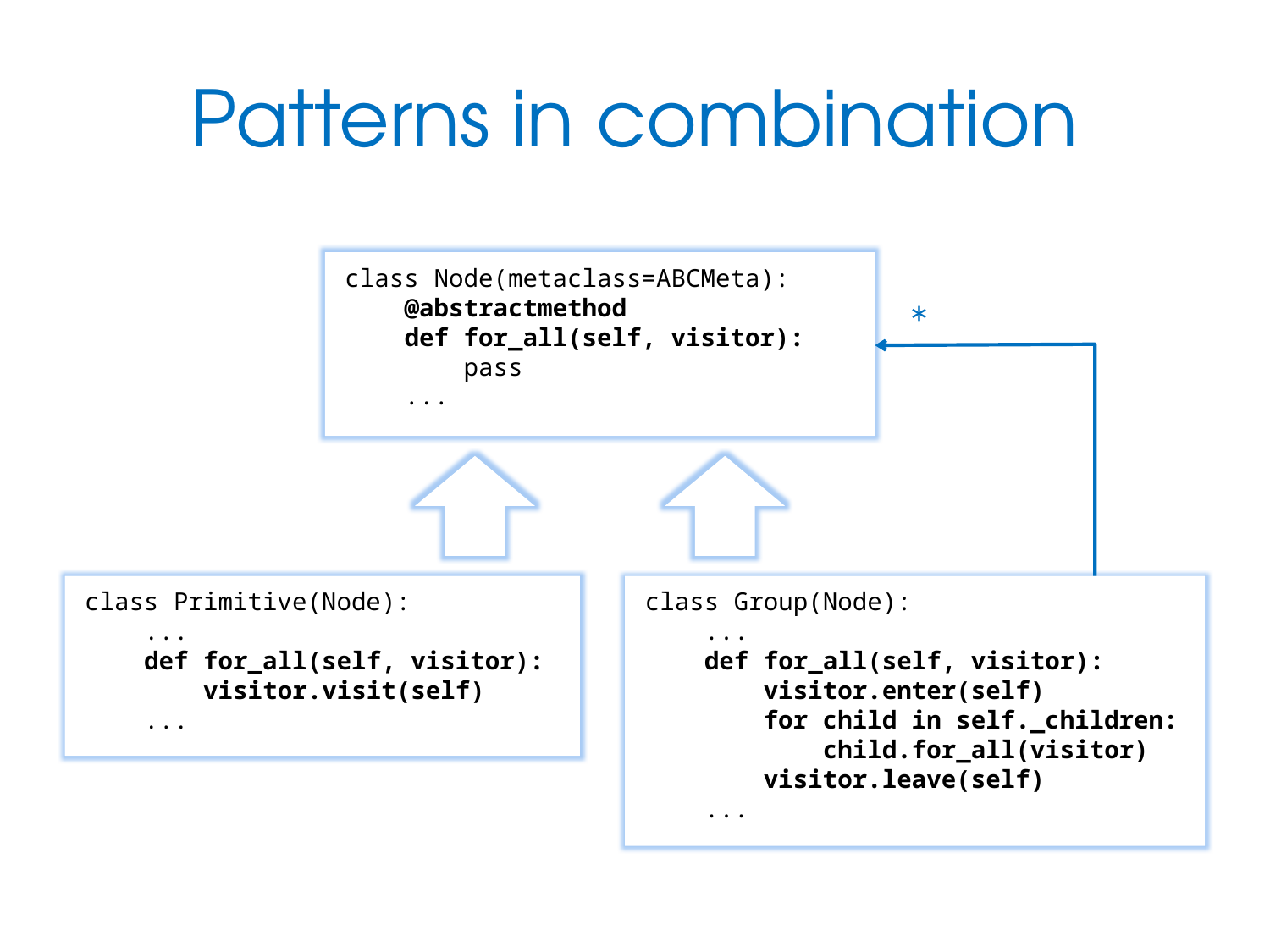

# Patterns in combination
class Node(metaclass=ABCMeta):
    @abstractmethod
    def for_all(self, visitor):
        pass
    ...
*

class Primitive(Node):
    ...
    def for_all(self, visitor):
        visitor.visit(self)
    ...
class Group(Node):
    ...
    def for_all(self, visitor):
        visitor.enter(self)
        for child in self._children:
            child.for_all(visitor)
        visitor.leave(self)
    ...